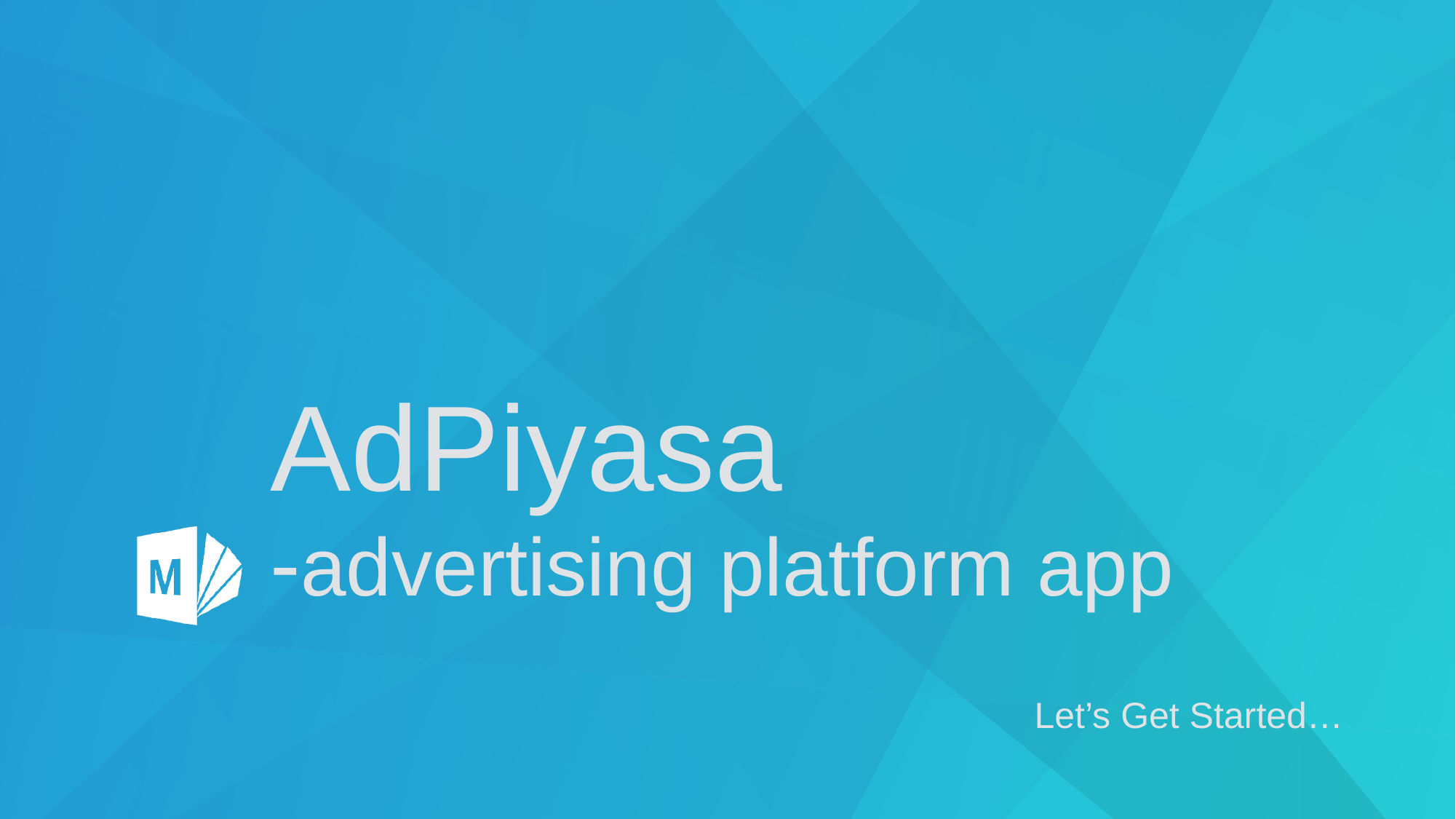

# AdPiyasa -advertising platform app

Let’s Get Started…